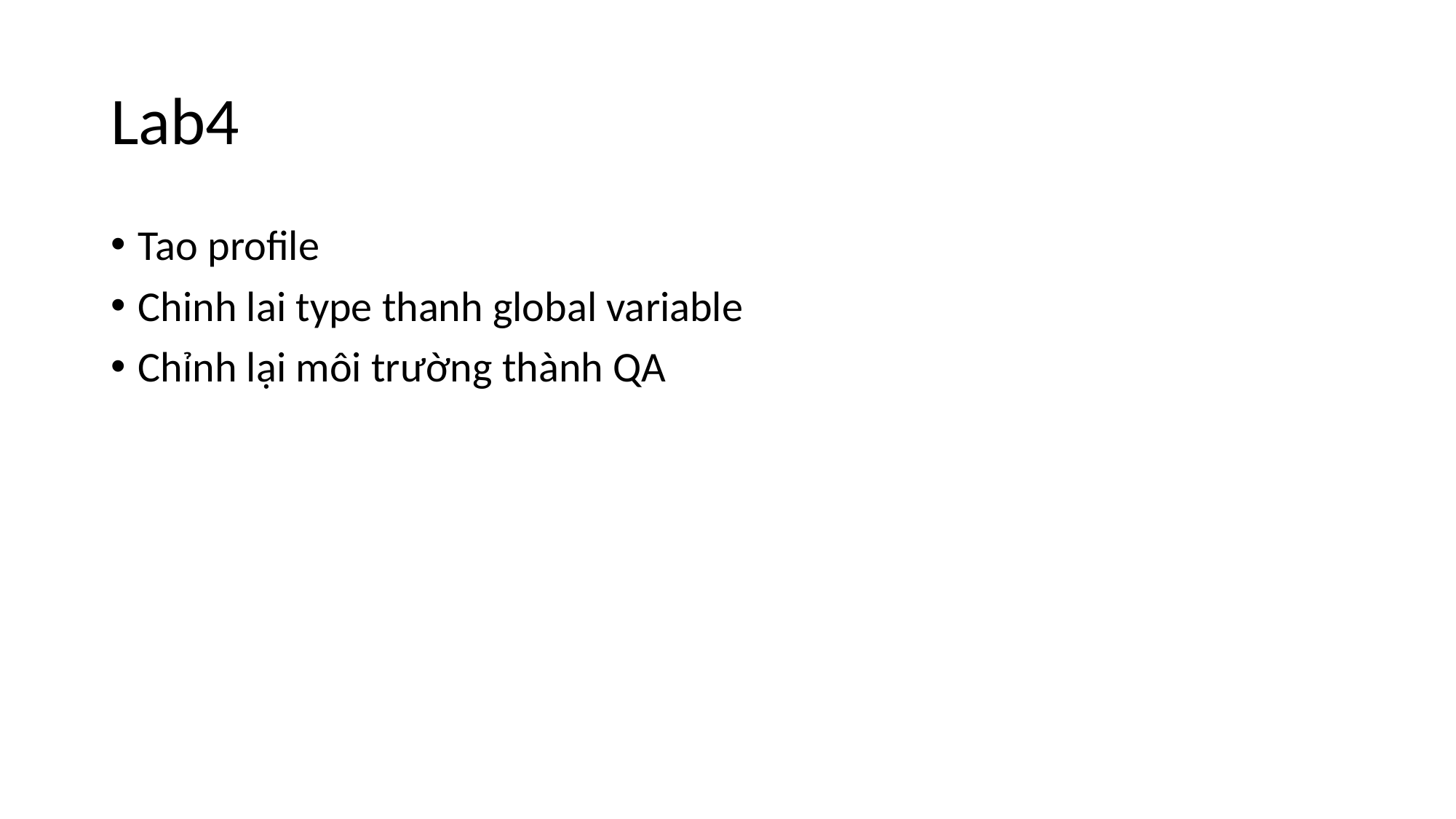

# Lab4
Tao profile
Chinh lai type thanh global variable
Chỉnh lại môi trường thành QA